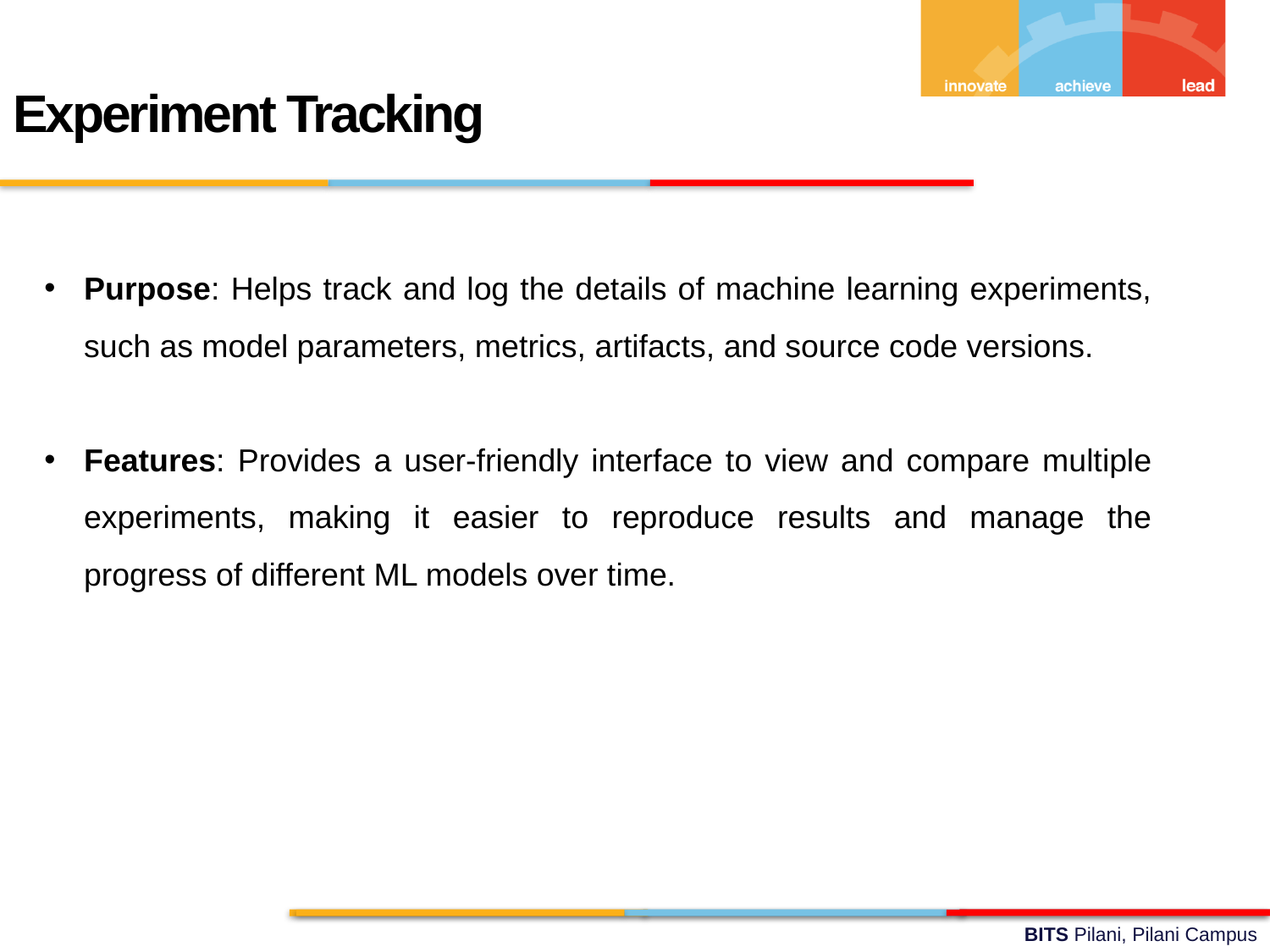

Experiment Tracking
Purpose: Helps track and log the details of machine learning experiments, such as model parameters, metrics, artifacts, and source code versions.

Features: Provides a user-friendly interface to view and compare multiple experiments, making it easier to reproduce results and manage the progress of different ML models over time.